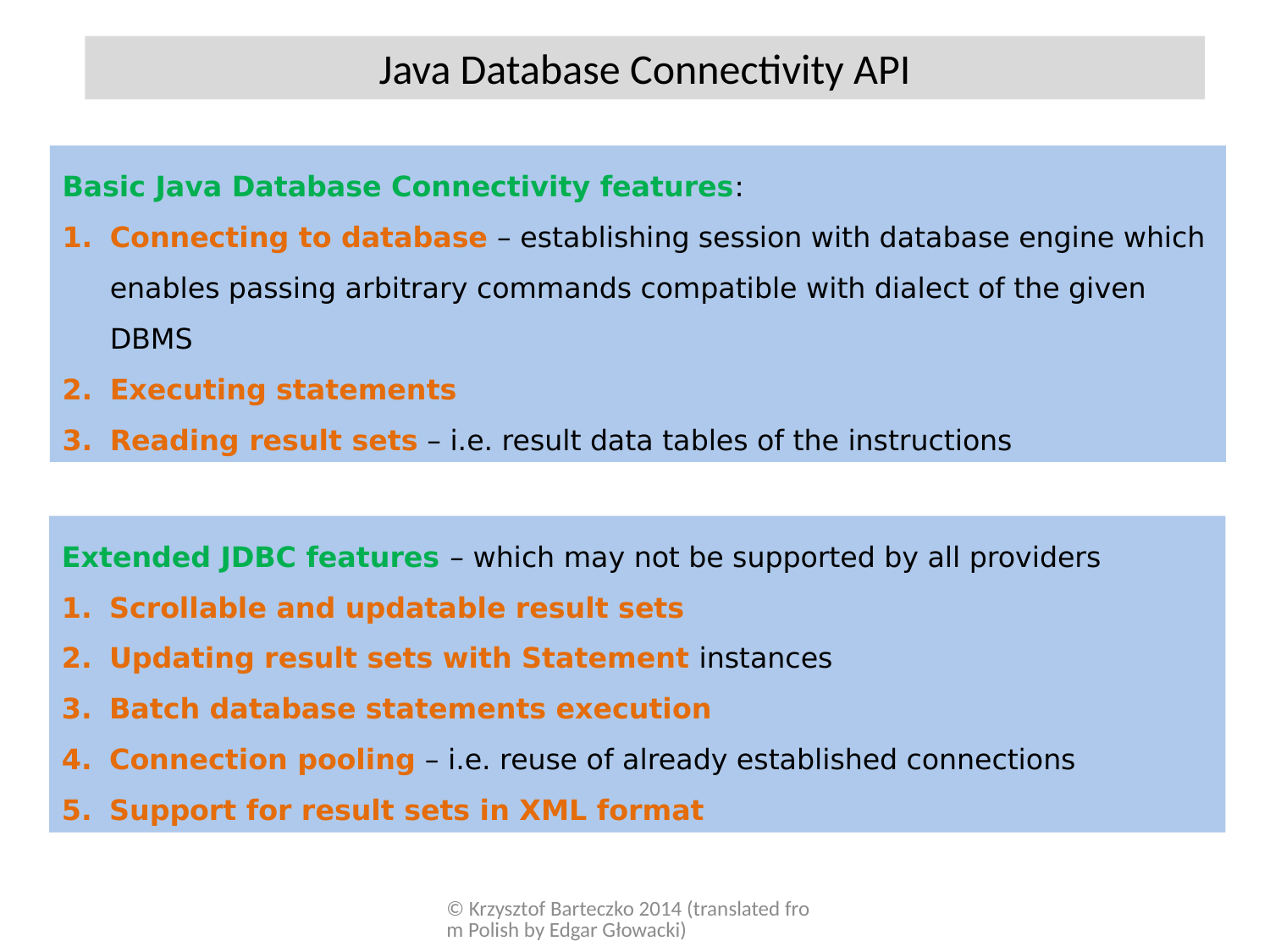

Java Database Connectivity API
Basic Java Database Connectivity features:
Connecting to database – establishing session with database engine which enables passing arbitrary commands compatible with dialect of the given DBMS
Executing statements
Reading result sets – i.e. result data tables of the instructions
Extended JDBC features – which may not be supported by all providers
Scrollable and updatable result sets
Updating result sets with Statement instances
Batch database statements execution
Connection pooling – i.e. reuse of already established connections
Support for result sets in XML format
© Krzysztof Barteczko 2014 (translated from Polish by Edgar Głowacki)